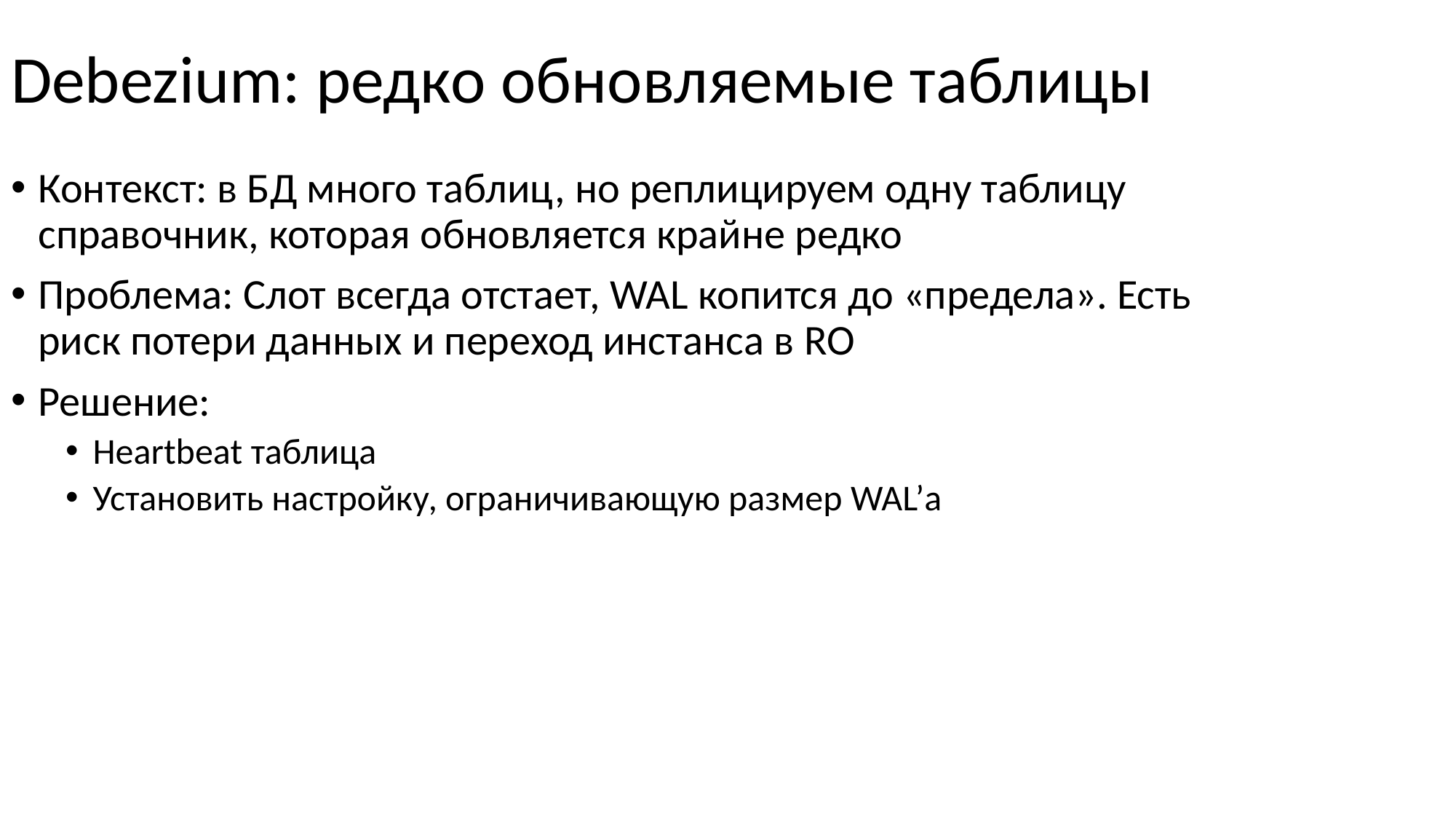

# Debezium: редко обновляемые таблицы
Контекст: в БД много таблиц, но реплицируем одну таблицу справочник, которая обновляется крайне редко
Проблема: Слот всегда отстает, WAL копится до «предела». Есть риск потери данных и переход инстанса в RO
Решение:
Heartbeat таблица
Установить настройку, ограничивающую размер WAL’а